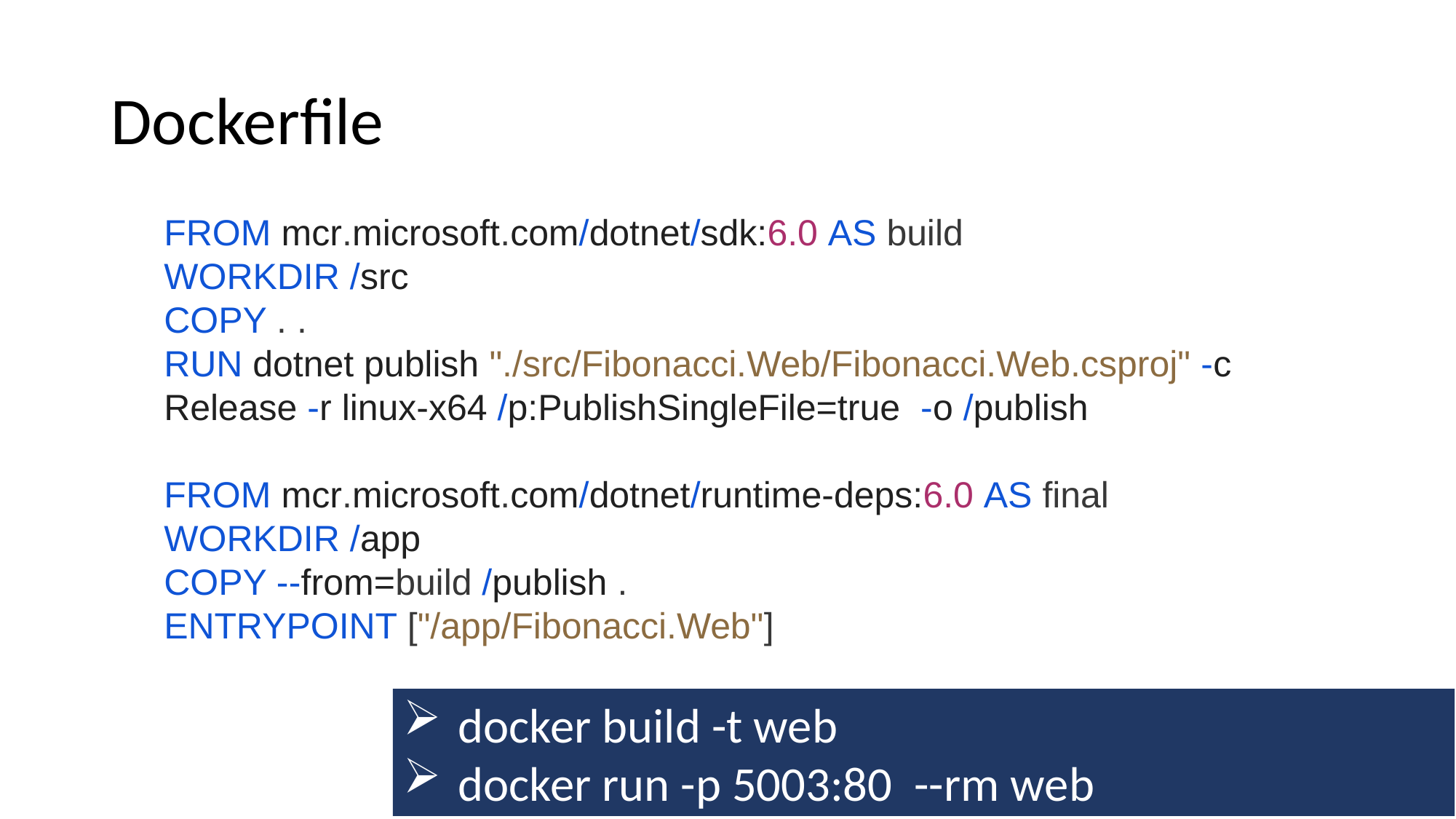

# Dockerfile
FROM mcr.microsoft.com/dotnet/sdk:6.0 AS build
WORKDIR /src
COPY . .
RUN dotnet publish "./src/Fibonacci.Web/Fibonacci.Web.csproj" -c Release -r linux-x64 /p:PublishSingleFile=true  -o /publish
FROM mcr.microsoft.com/dotnet/runtime-deps:6.0 AS final
WORKDIR /app
COPY --from=build /publish .
ENTRYPOINT ["/app/Fibonacci.Web"]
docker build -t web
docker run -p 5003:80  --rm web